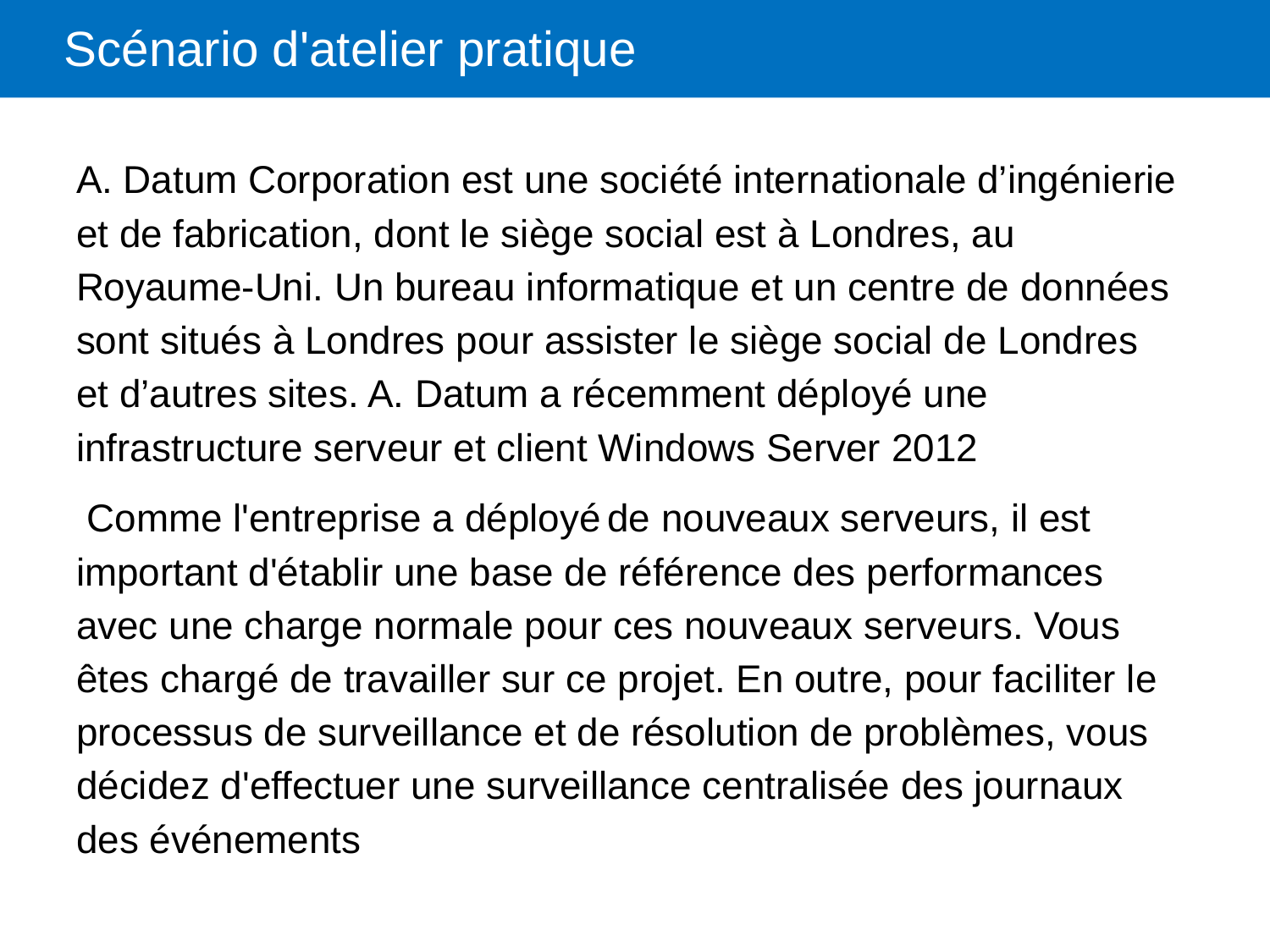

# Scénario d'atelier pratique
A. Datum Corporation est une société internationale d’ingénierie et de fabrication, dont le siège social est à Londres, au Royaume-Uni. Un bureau informatique et un centre de données sont situés à Londres pour assister le siège social de Londres et d’autres sites. A. Datum a récemment déployé une infrastructure serveur et client Windows Server 2012
 Comme l'entreprise a déployé de nouveaux serveurs, il est important d'établir une base de référence des performances avec une charge normale pour ces nouveaux serveurs. Vous êtes chargé de travailler sur ce projet. En outre, pour faciliter le processus de surveillance et de résolution de problèmes, vous décidez d'effectuer une surveillance centralisée des journaux des événements